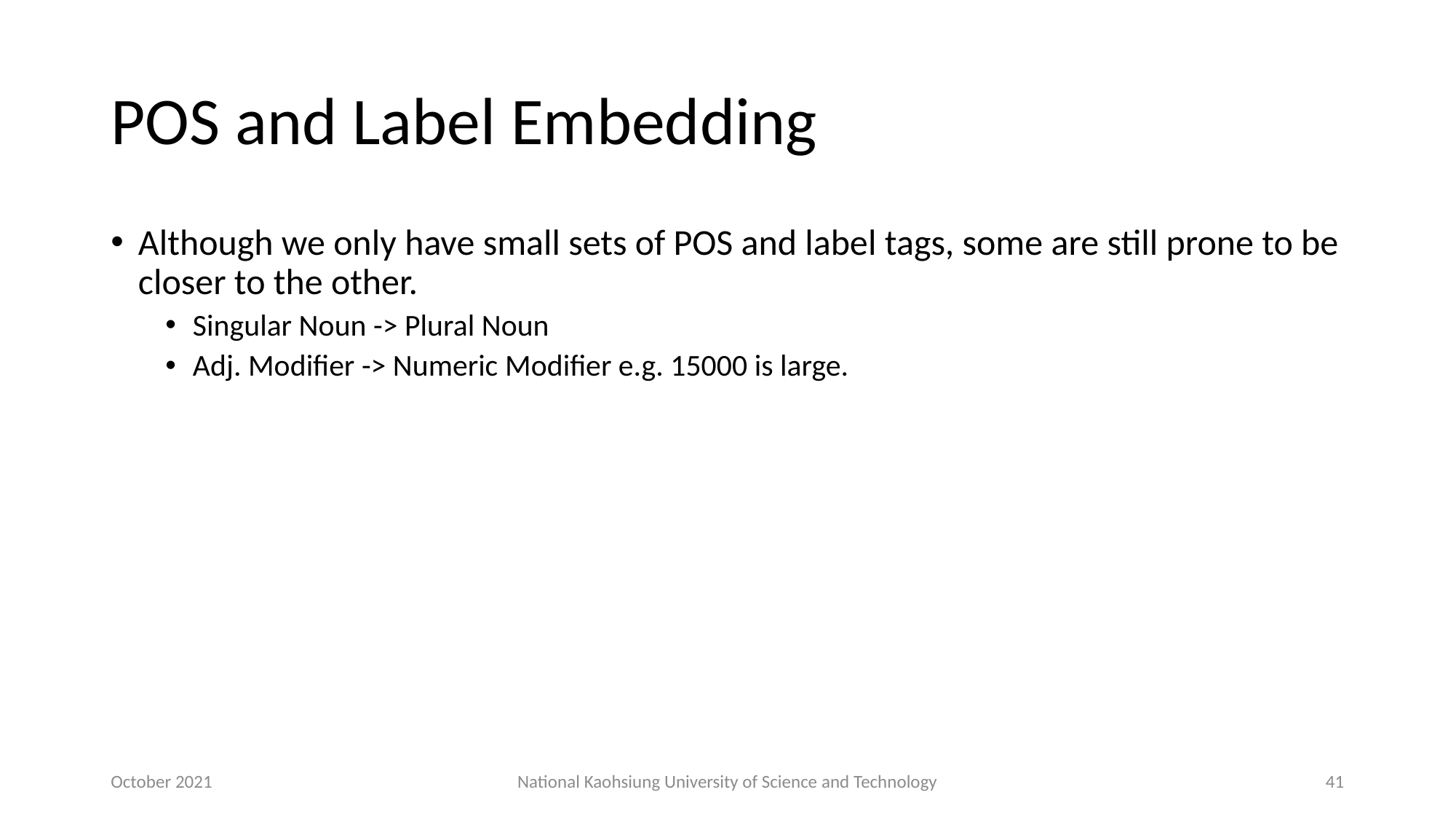

# POS and Label Embedding
Although we only have small sets of POS and label tags, some are still prone to be closer to the other.
Singular Noun -> Plural Noun
Adj. Modifier -> Numeric Modifier e.g. 15000 is large.
October 2021
National Kaohsiung University of Science and Technology
41